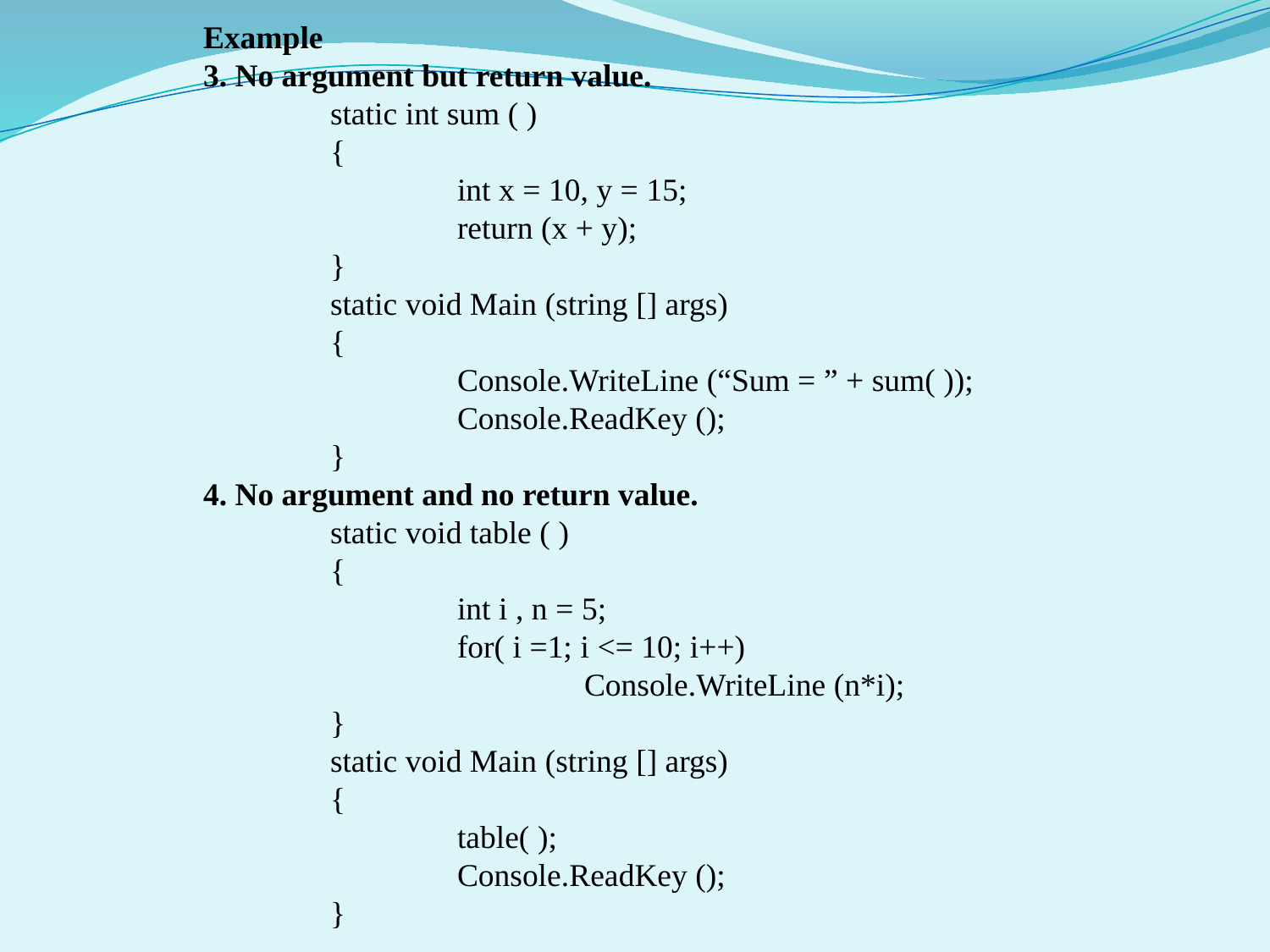

Example
No argument but return value.
	static int sum ( )
	{
		int x = 10, y = 15;
		return (x + y);
	}
	static void Main (string [] args)
	{
		Console.WriteLine (“Sum = ” + sum( ));
		Console.ReadKey ();
	}
No argument and no return value.
	static void table ( )
	{
		int i , n = 5;
		for( i =1; i <= 10; i++)
			Console.WriteLine (n*i);
	}
	static void Main (string [] args)
	{
		table( );
		Console.ReadKey ();
	}